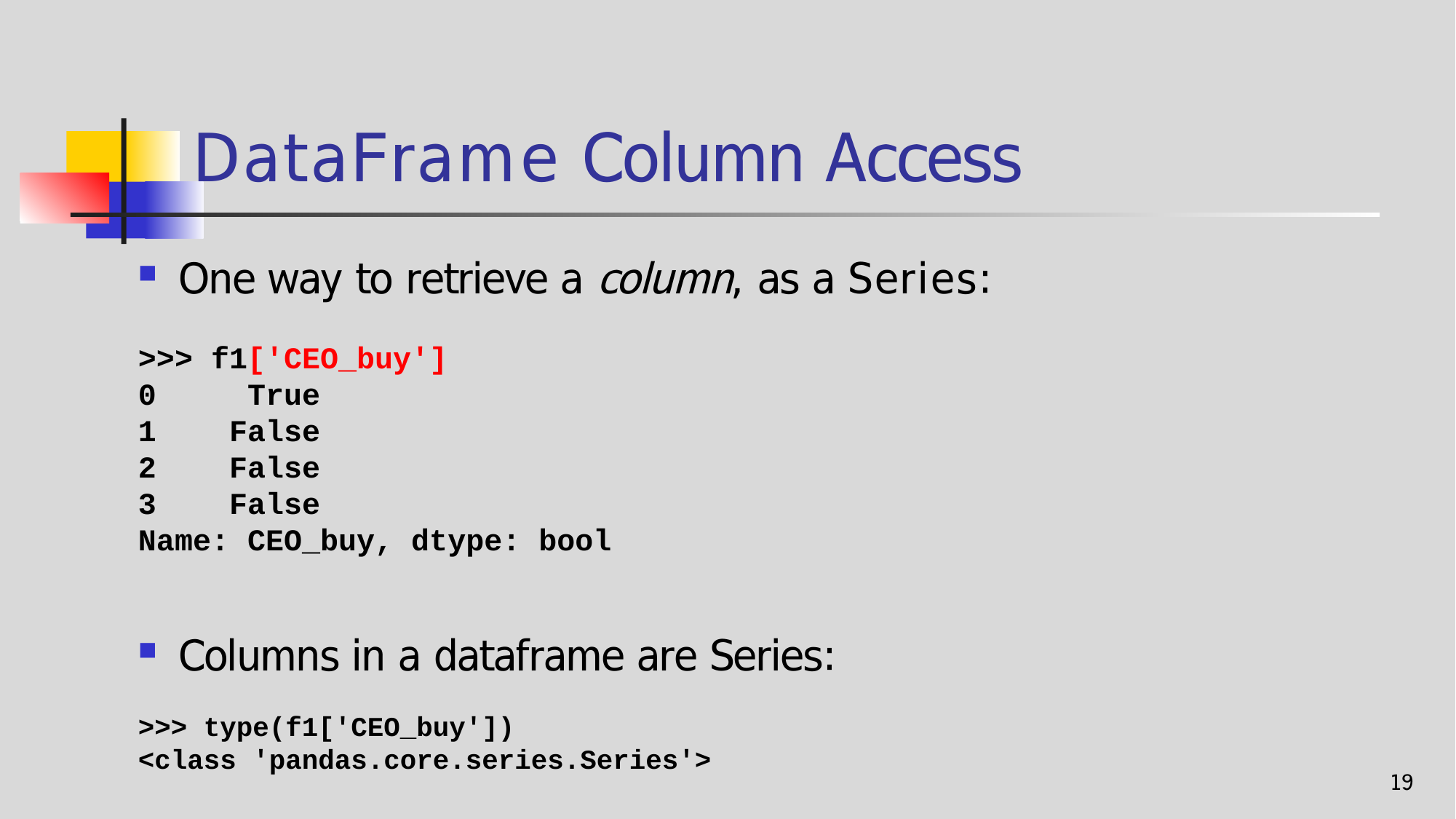

# DataFrame Column Access
One way to retrieve a column, as a Series:

>>> f1['CEO_buy']
0     True
1    False
2    False
3    False
Name: CEO_buy, dtype: bool

Columns in a dataframe are Series:

>>> type(f1['CEO_buy'])
<class 'pandas.core.series.Series'>
19